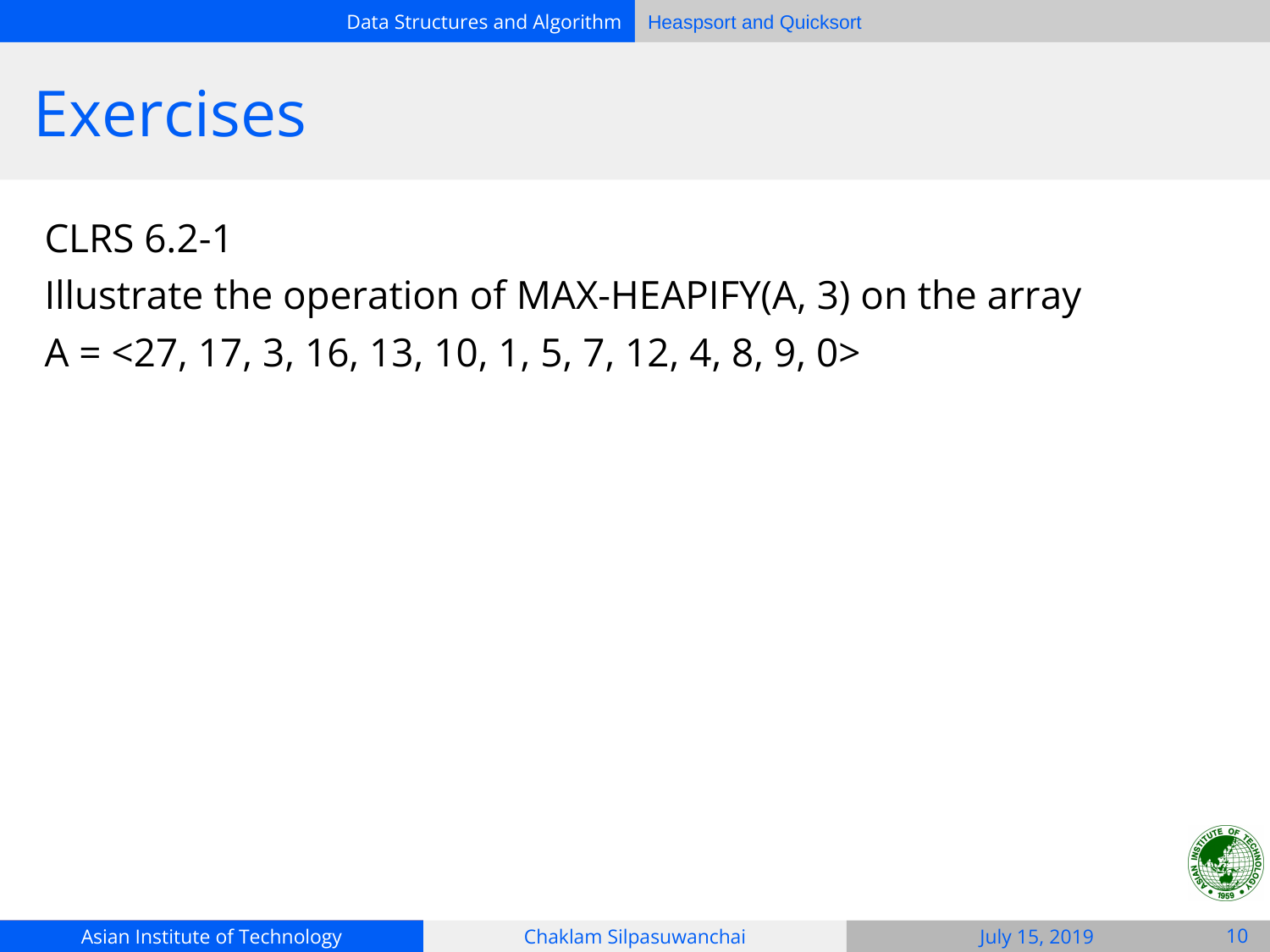

# Exercises
CLRS 6.2-1
Illustrate the operation of MAX-HEAPIFY(A, 3) on the array
A = <27, 17, 3, 16, 13, 10, 1, 5, 7, 12, 4, 8, 9, 0>
10